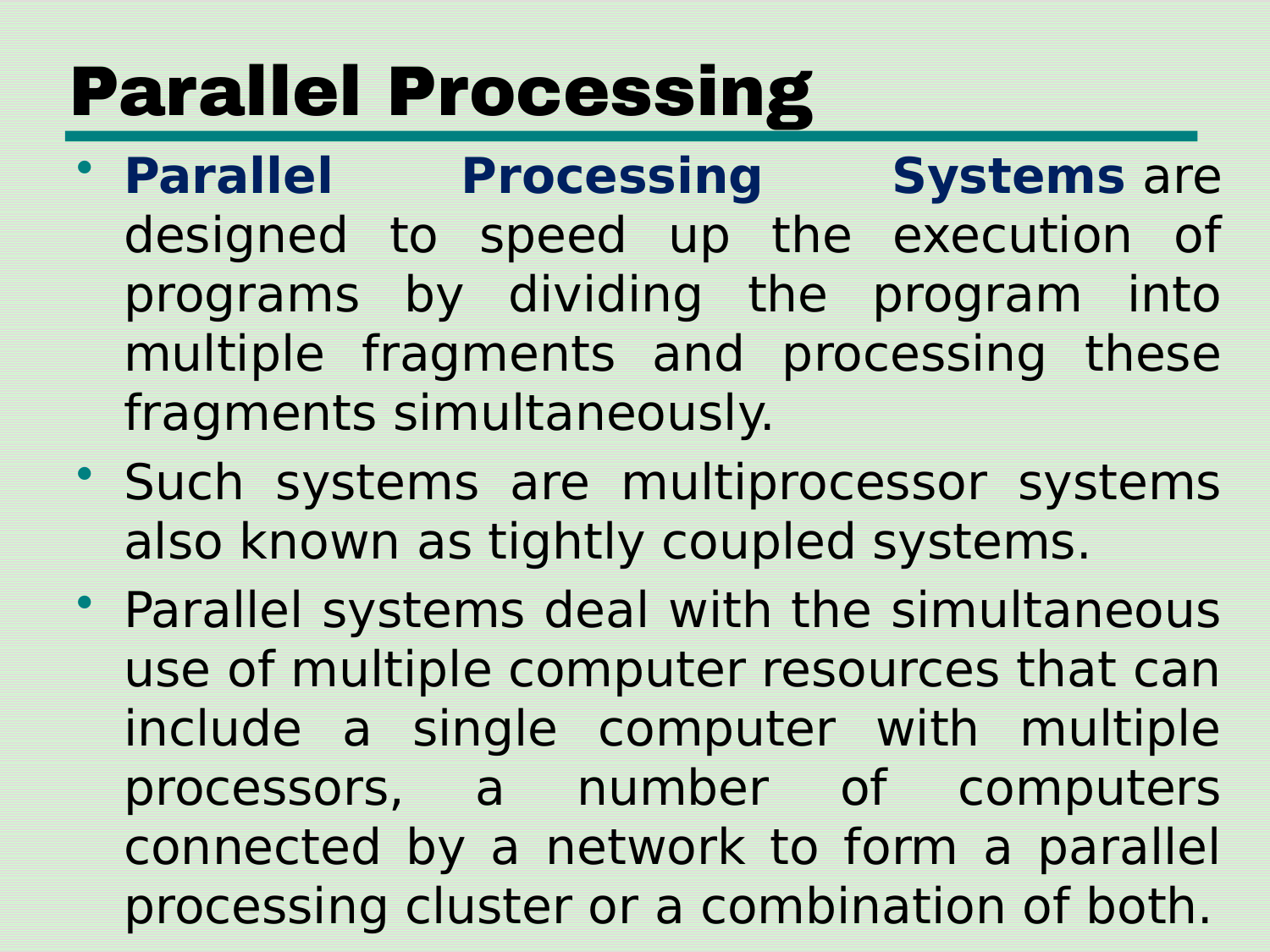

# Parallel Processing
Parallel Processing Systems are designed to speed up the execution of programs by dividing the program into multiple fragments and processing these fragments simultaneously.
Such systems are multiprocessor systems also known as tightly coupled systems.
Parallel systems deal with the simultaneous use of multiple computer resources that can include a single computer with multiple processors, a number of computers connected by a network to form a parallel processing cluster or a combination of both.